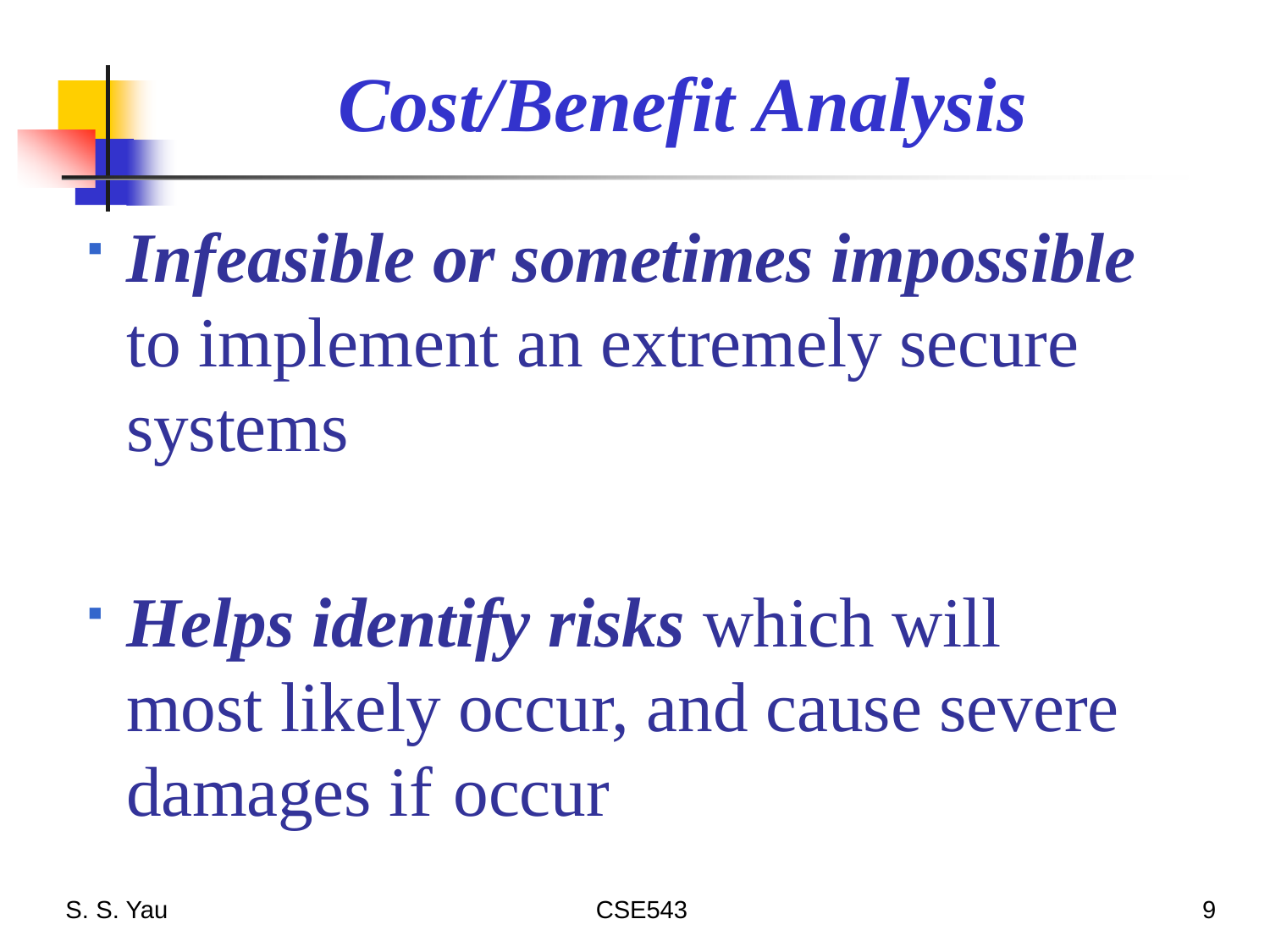

# Cost/Benefit Analysis

Infeasible or sometimes impossible to implement an extremely secure systems

Helps identify risks which will most likely occur, and cause severe damages if occur
S. S. Yau
CSE543
9